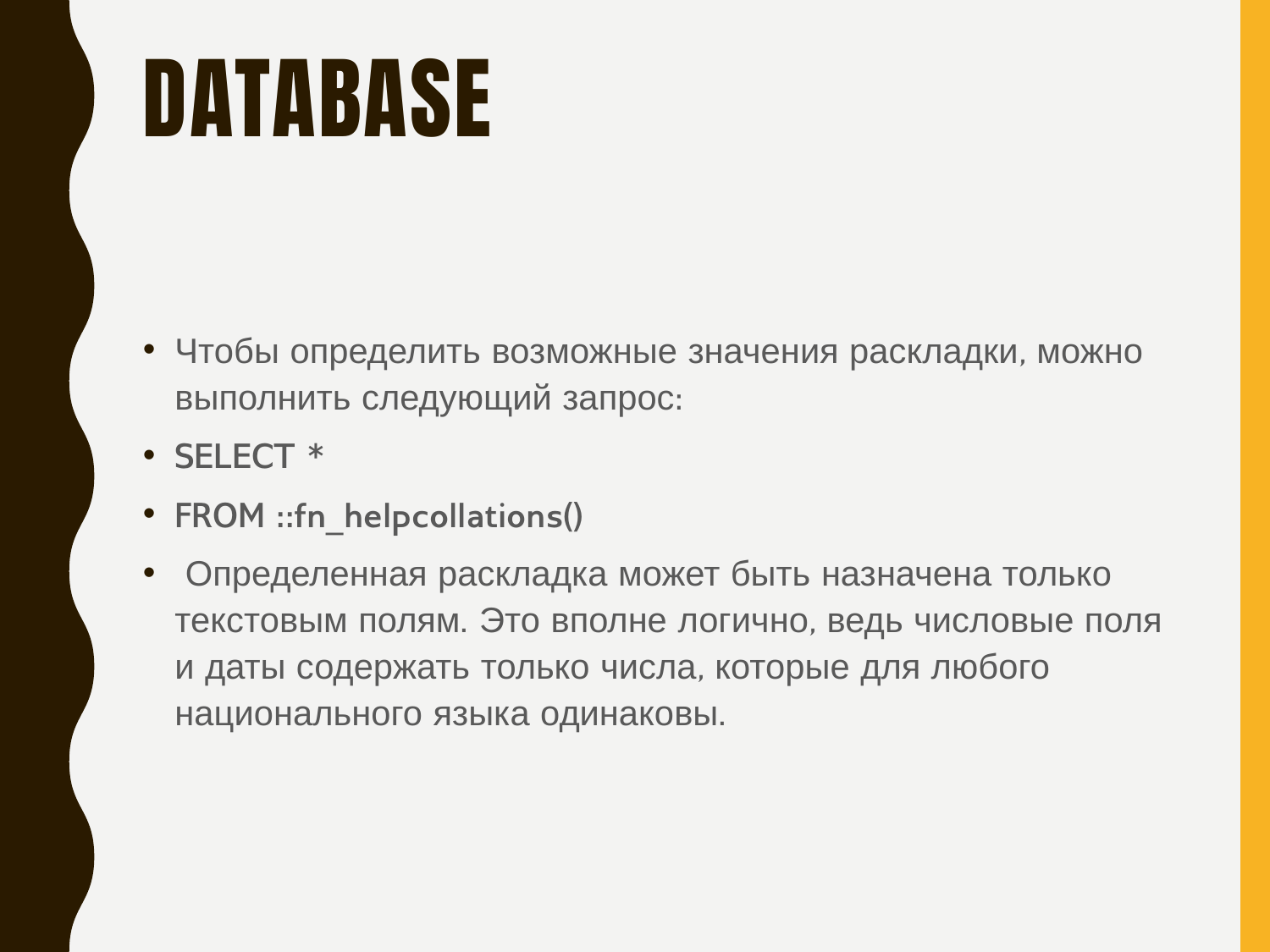

# DATABASE
Чтобы определить возможные значения раскладки, можно выполнить следующий запрос:
SELECT *
FROM ::fn_helpcollations()
 Определенная раскладка может быть назначена только текстовым полям. Это вполне логично, ведь числовые поля и даты содержать только числа, которые для любого национального языка одинаковы.